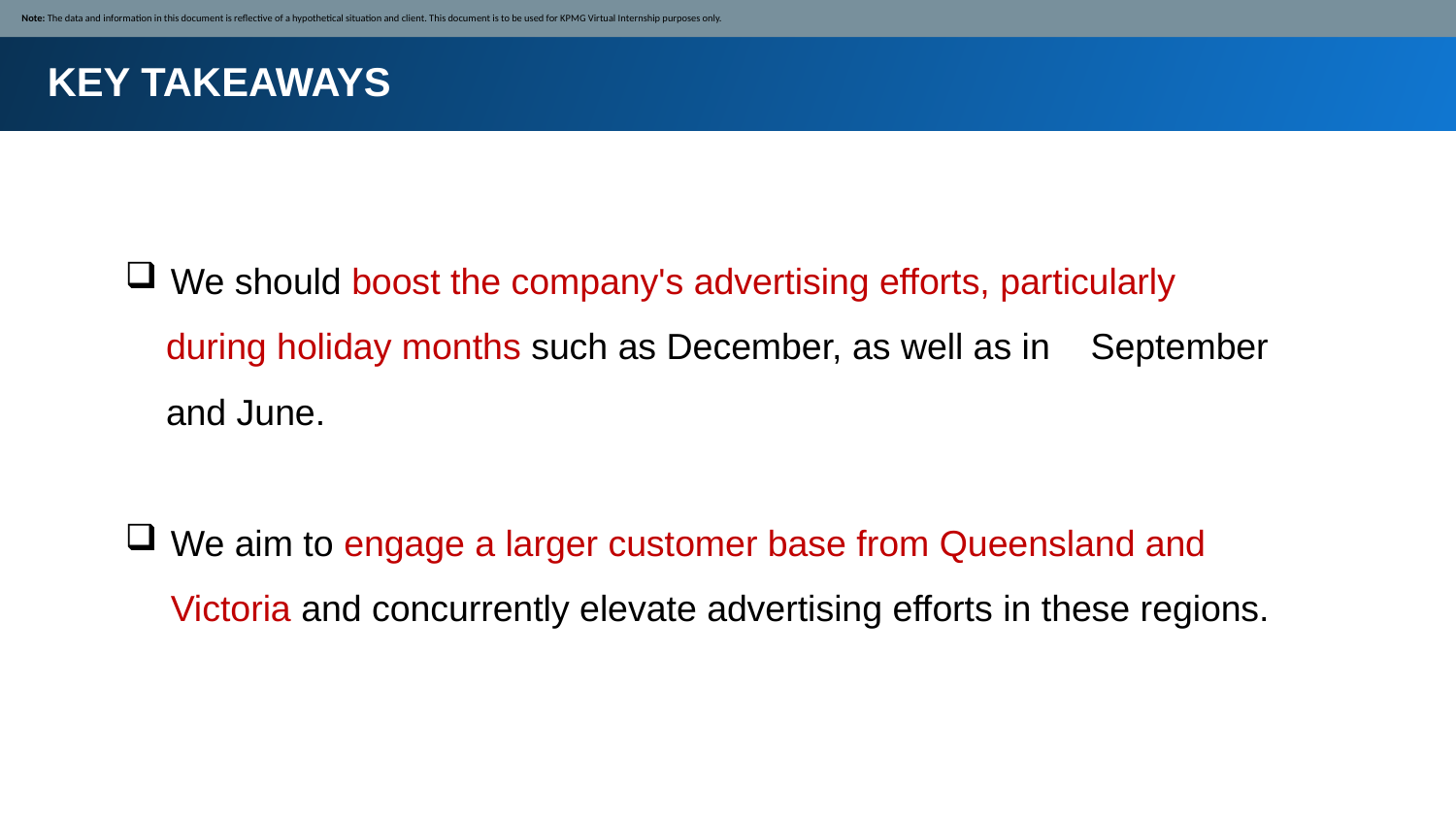

Note: The data and information in this document is reflective of a hypothetical situation and client. This document is to be used for KPMG Virtual Internship purposes only.
KEY TAKEAWAYS

We should boost the company's advertising efforts, particularly
    during holiday months such as December, as well as in    September
    and June.

We aim to engage a larger customer base from Queensland and Victoria and concurrently elevate advertising efforts in these regions.